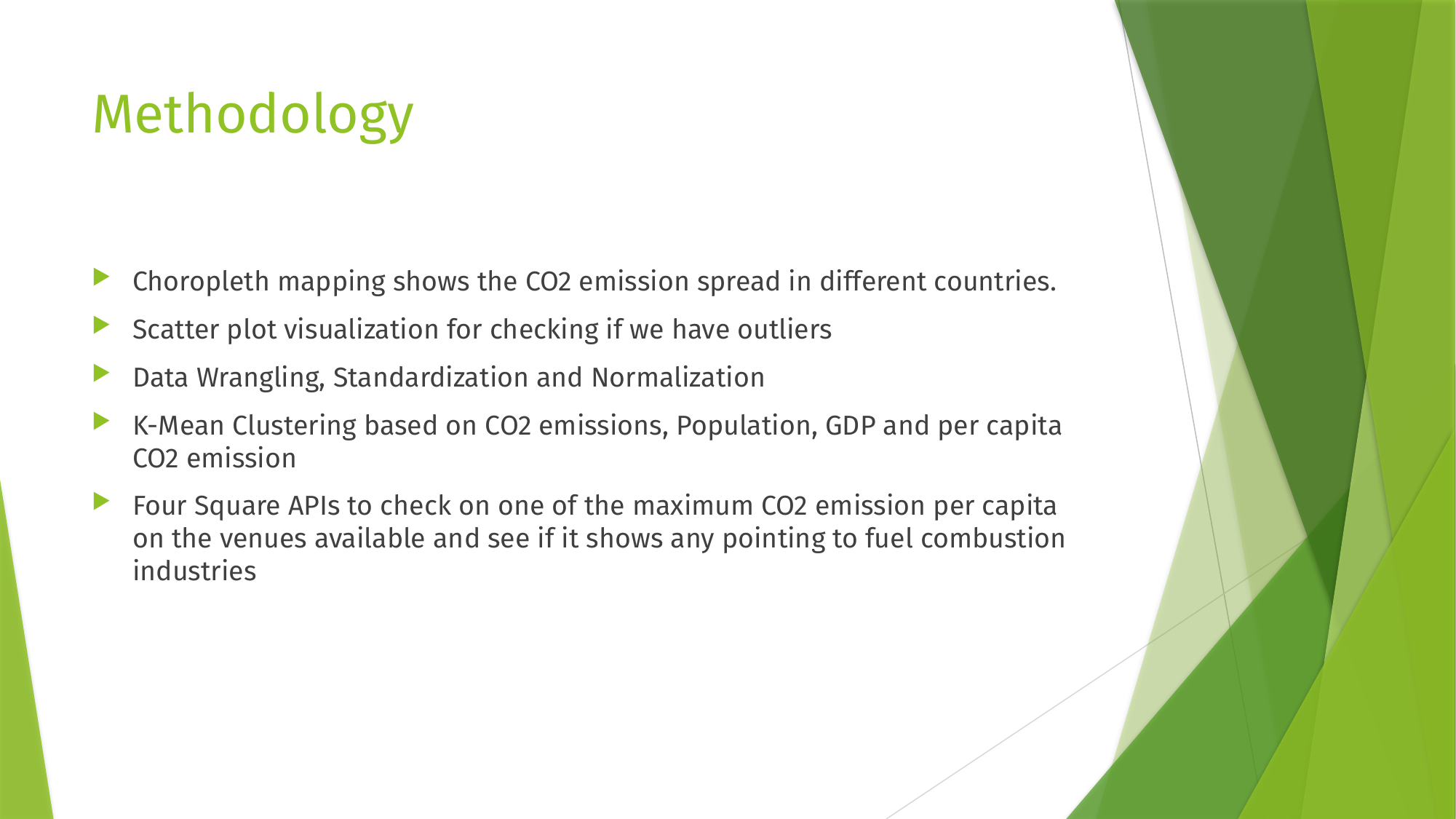

# Methodology
Choropleth mapping shows the CO2 emission spread in different countries.
Scatter plot visualization for checking if we have outliers
Data Wrangling, Standardization and Normalization
K-Mean Clustering based on CO2 emissions, Population, GDP and per capita CO2 emission
Four Square APIs to check on one of the maximum CO2 emission per capita on the venues available and see if it shows any pointing to fuel combustion industries